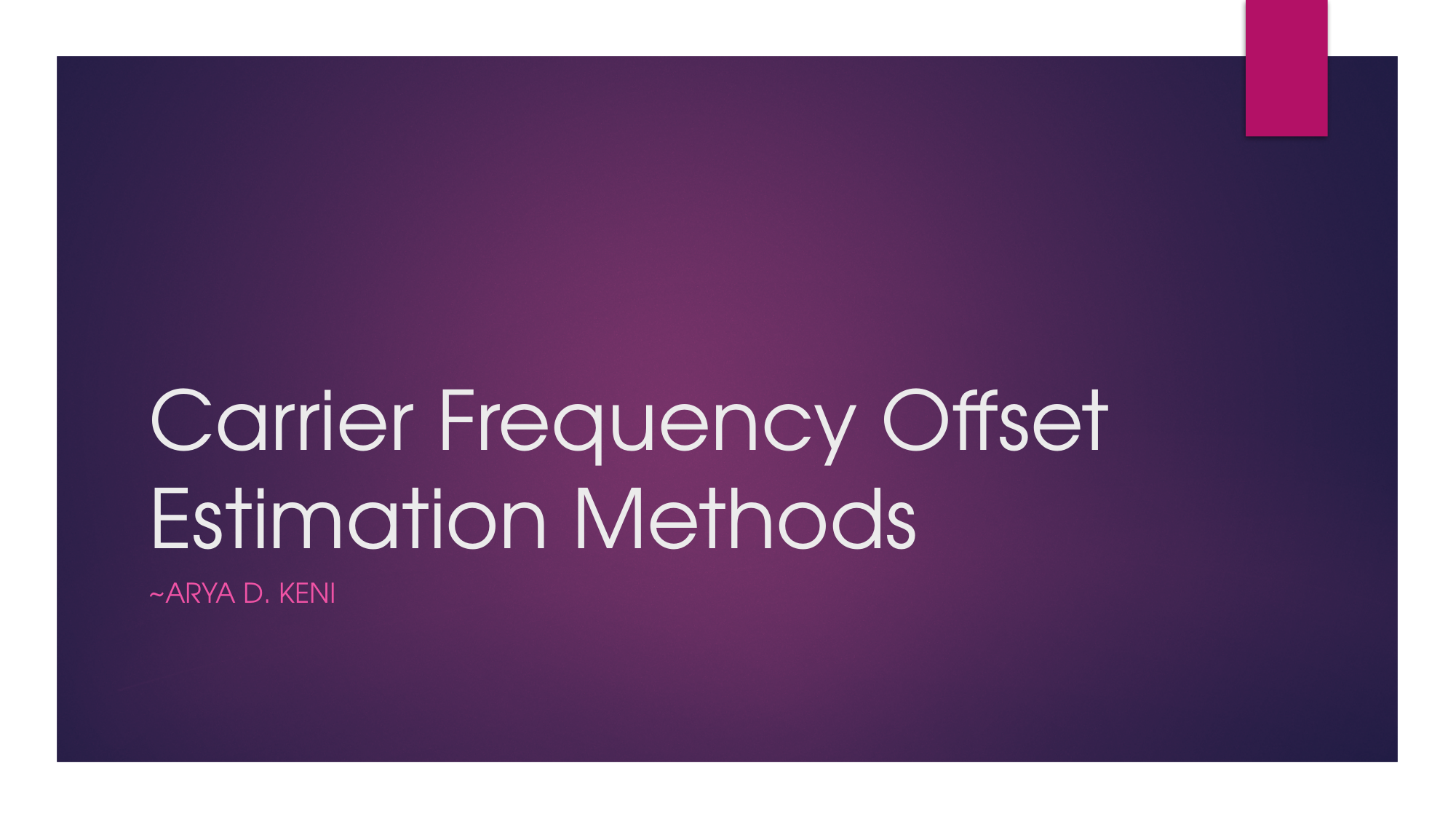

# Carrier Frequency Offset Estimation Methods
~Arya d. Keni